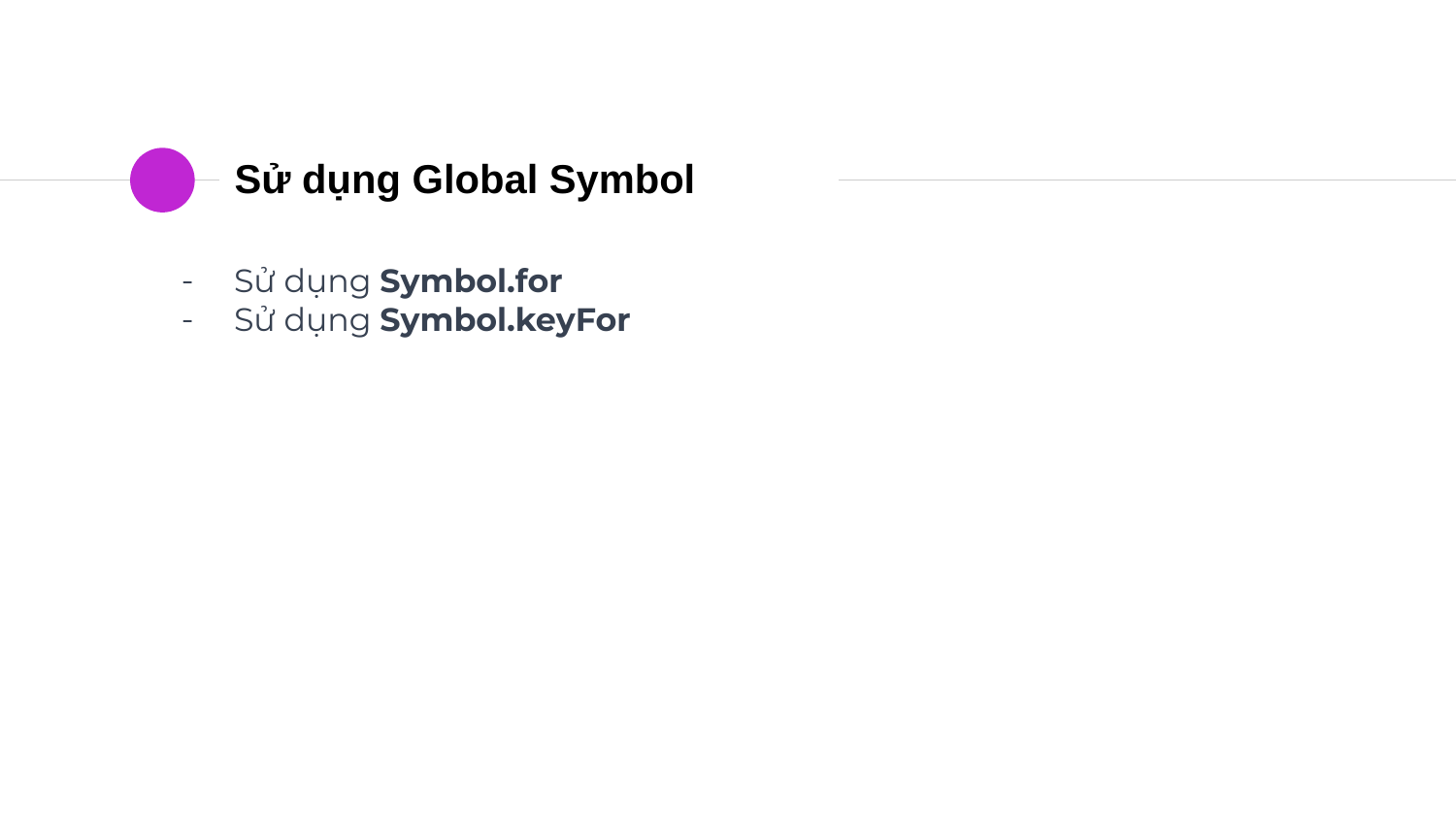

# Sử dụng Global Symbol
Sử dụng Symbol.for
Sử dụng Symbol.keyFor